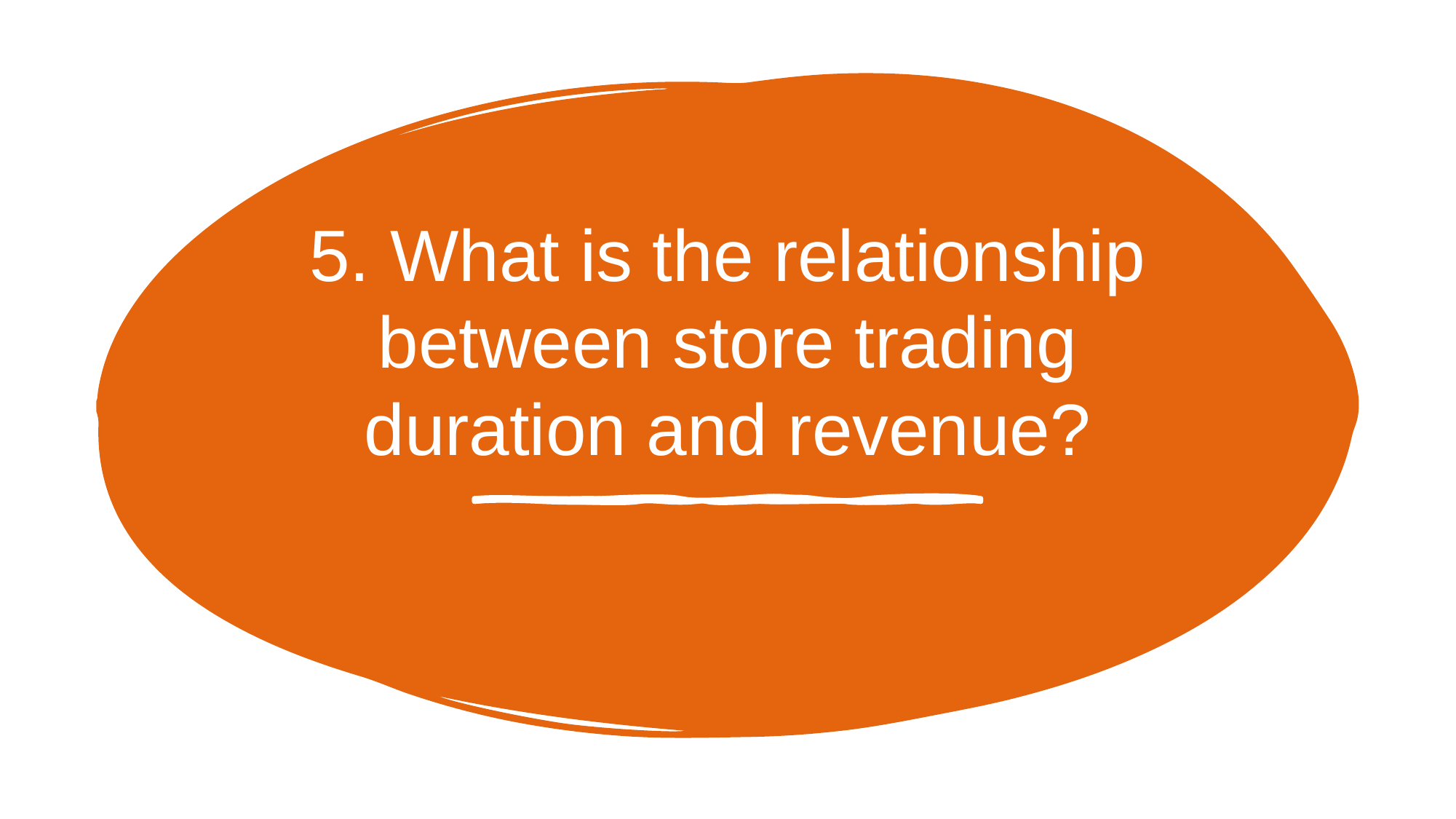

# 5. What is the relationship between store trading duration and revenue?